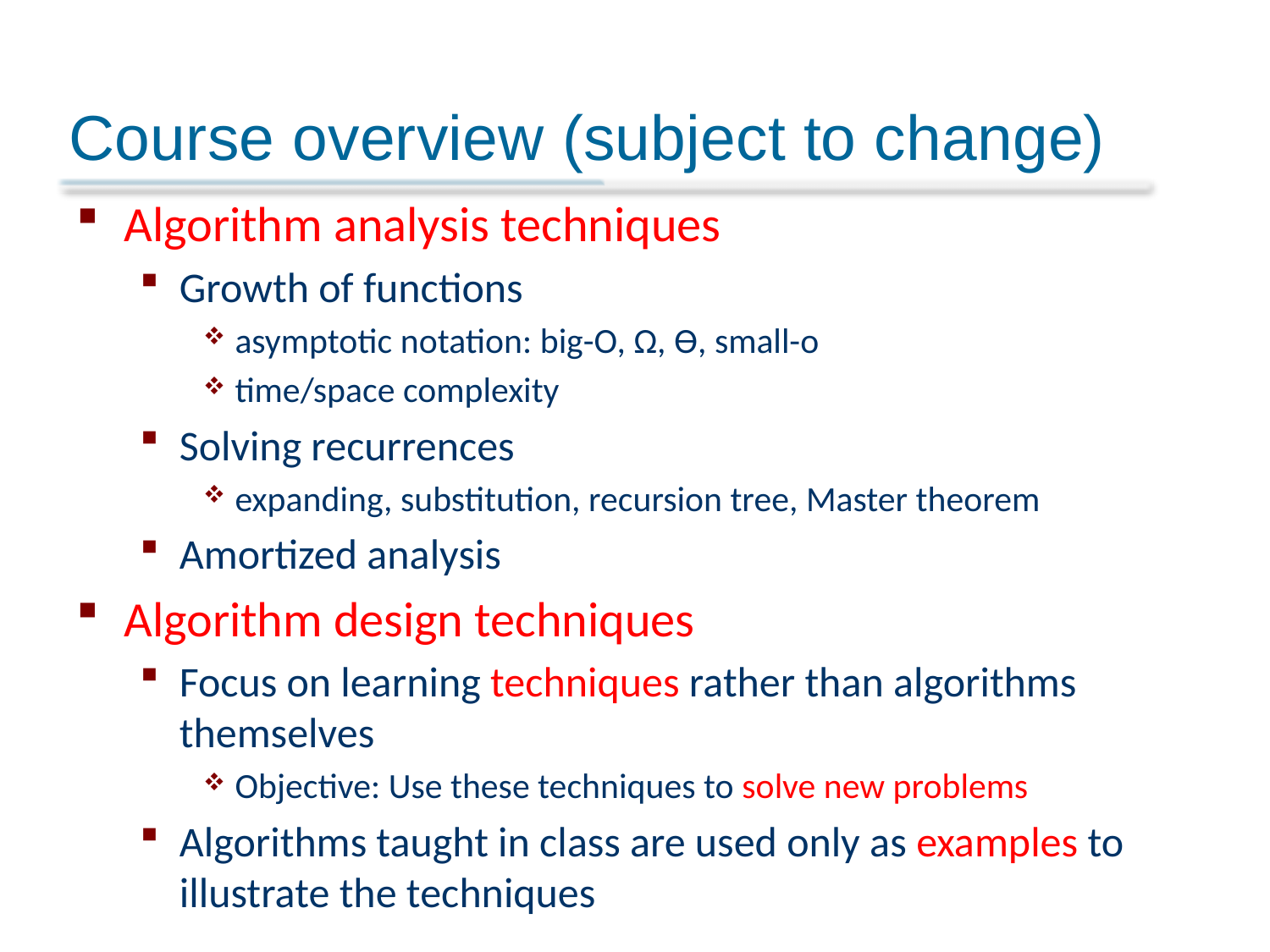

# Course overview (subject to change)
Algorithm analysis techniques
Growth of functions
asymptotic notation: big-O, Ω, ϴ, small-o
time/space complexity
Solving recurrences
expanding, substitution, recursion tree, Master theorem
Amortized analysis
Algorithm design techniques
Focus on learning techniques rather than algorithms themselves
Objective: Use these techniques to solve new problems
Algorithms taught in class are used only as examples to illustrate the techniques